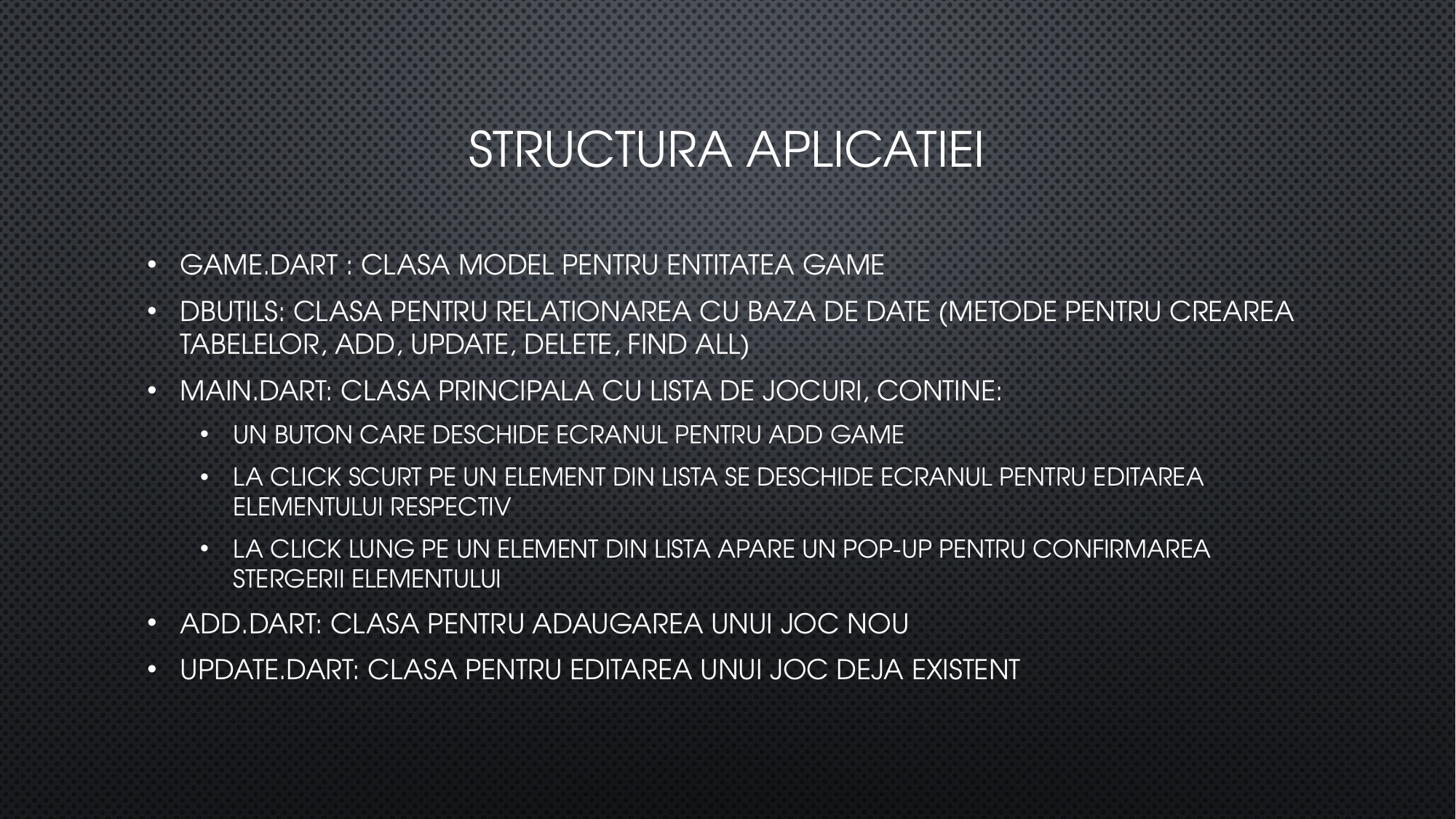

# Structura aplicatiei
Game.dart : Clasa model pentru entitatea Game
DBUtils: Clasa pentru relationarea cu baza de date (Metode pentru crearea tabelelor, add, update, delete, find all)
Main.dart: Clasa principala cu lista de jocuri, contine:
un buton care deschide ecranul pentru add game
La click scurt pe un element din lista se deschide ecranul pentru editarea elementului respectiv
La click lung pe un element din lista apare un pop-up pentru confirmarea stergerii elementului
Add.dart: Clasa pentru adaugarea unui joc nou
Update.dart: Clasa pentru editarea unui joc deja existent